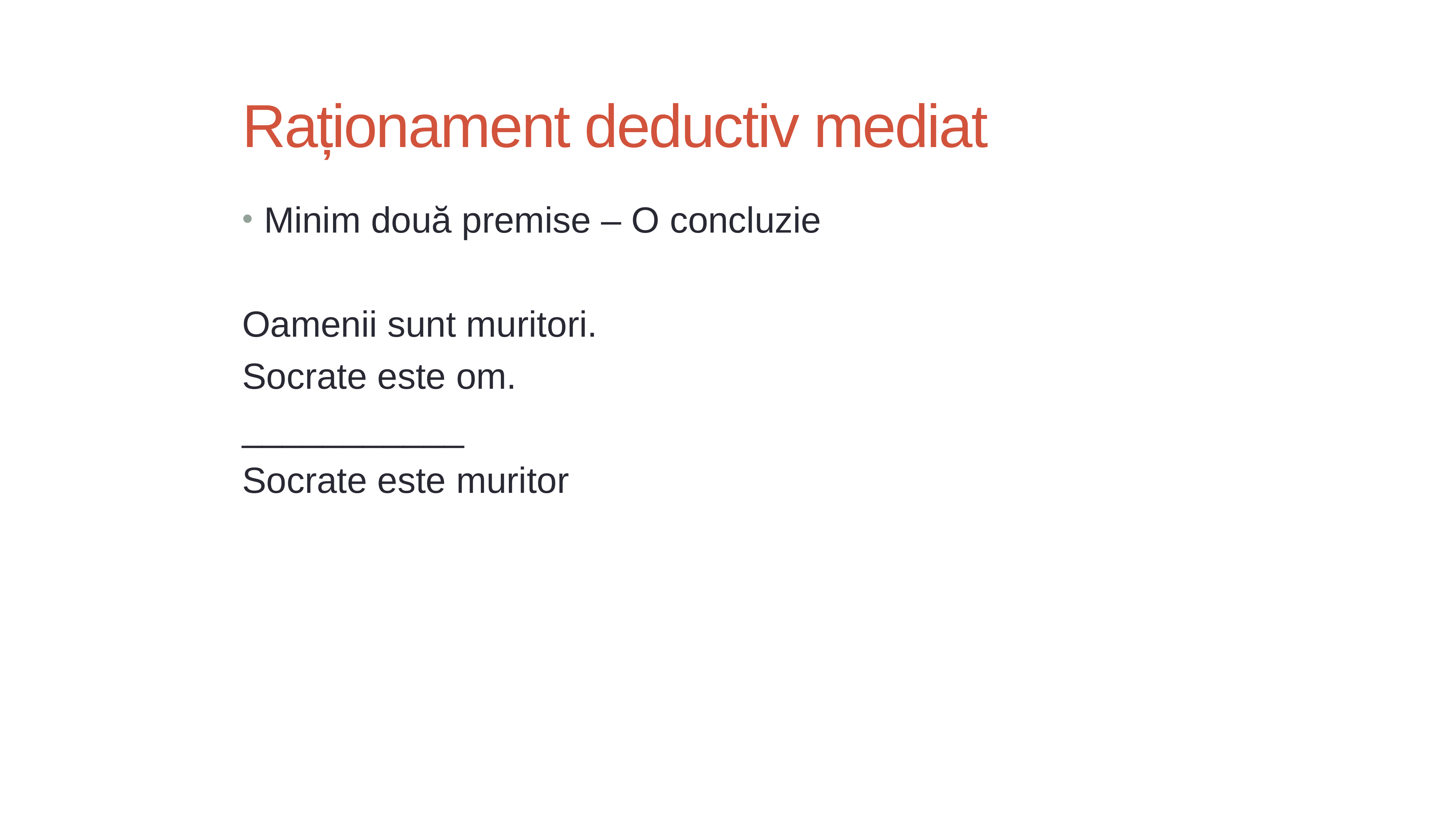

# Raționament deductiv mediat
Minim două premise – O concluzie

Oamenii sunt muritori.
Socrate este om.
___________
Socrate este muritor